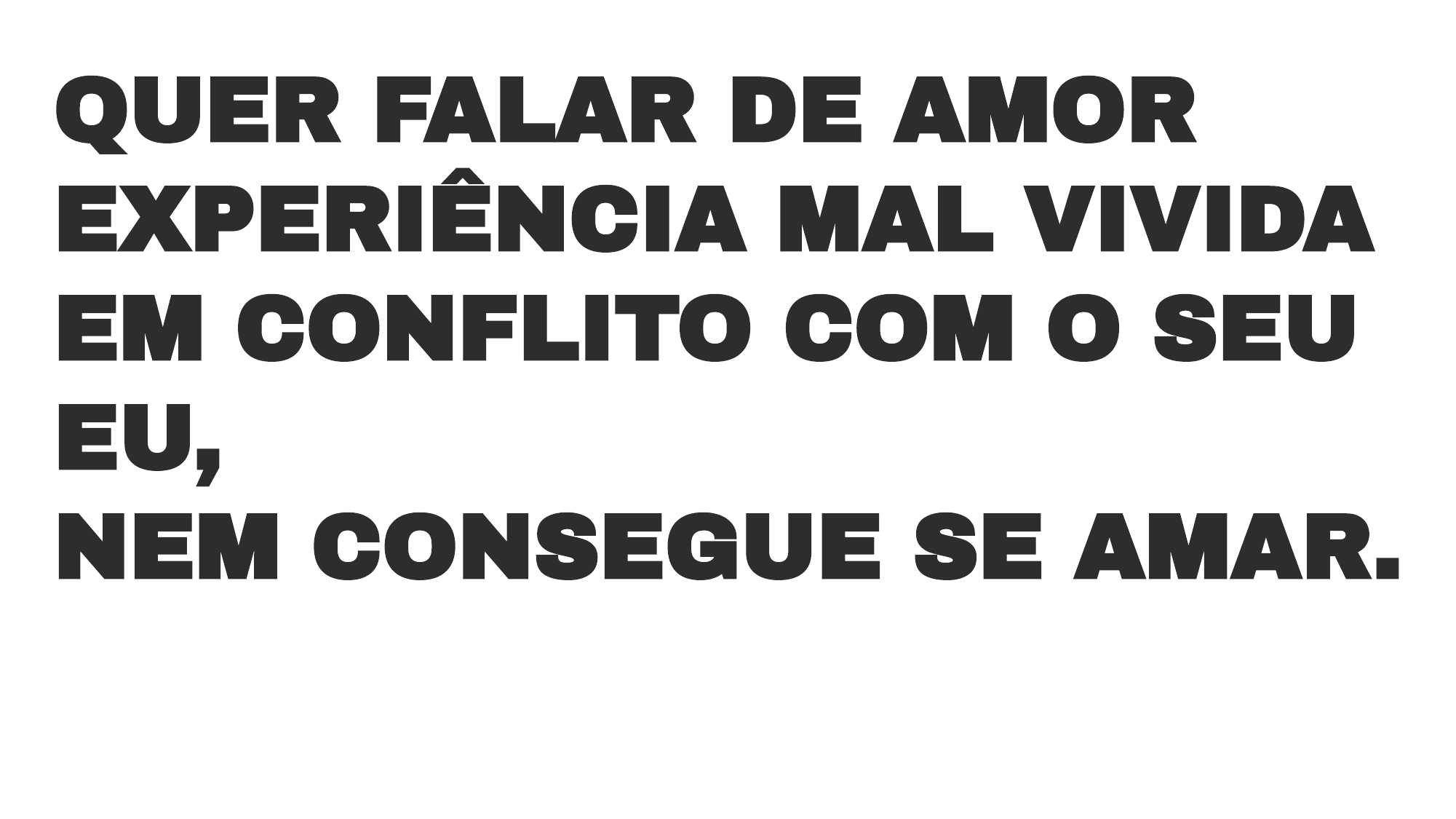

QUER FALAR DE AMOR
EXPERIÊNCIA MAL VIVIDA
EM CONFLITO COM O SEU EU,
NEM CONSEGUE SE AMAR.